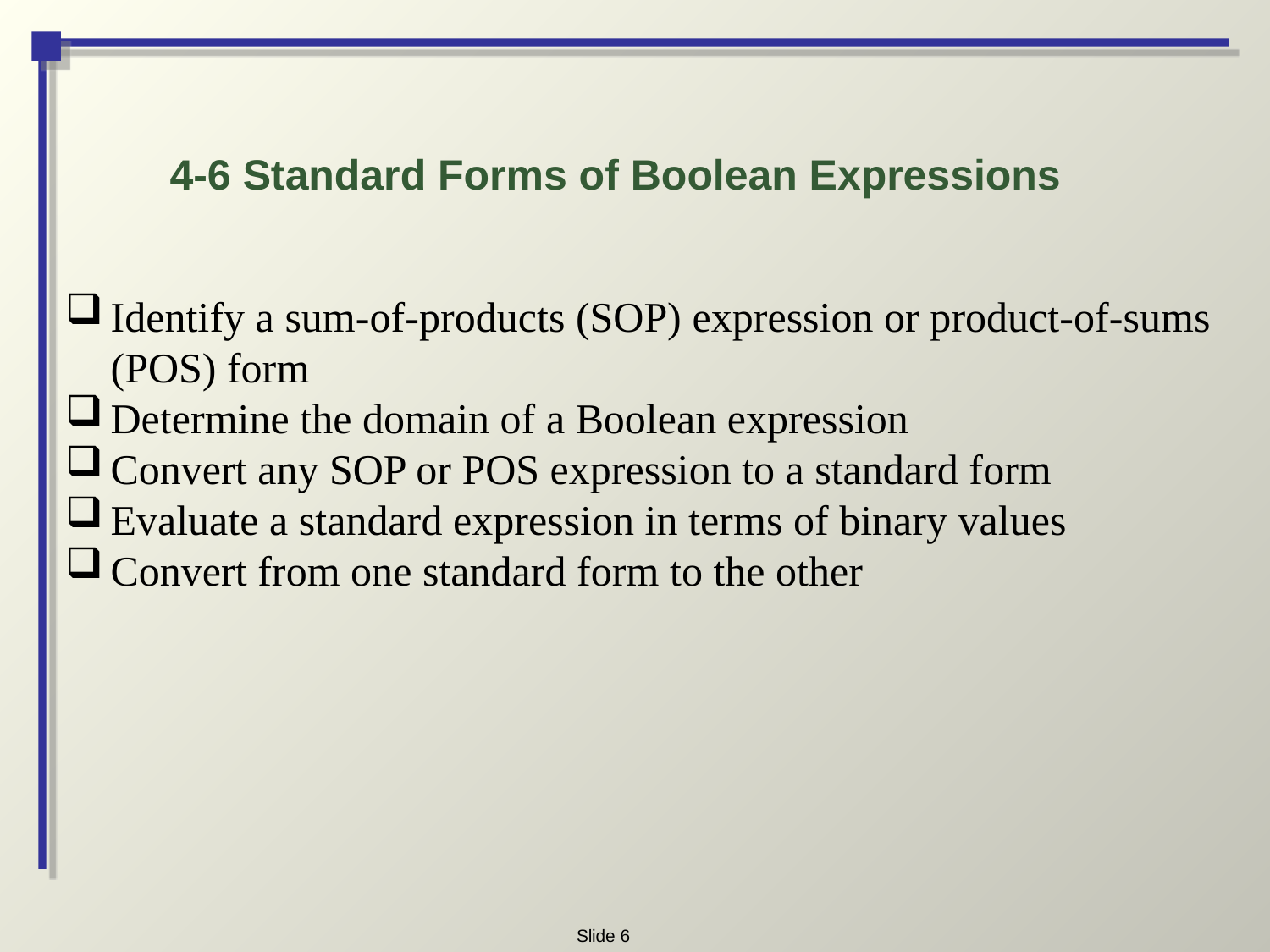

4-6 Standard Forms of Boolean Expressions
Identify a sum-of-products (SOP) expression or product-of-sums (POS) form
Determine the domain of a Boolean expression
Convert any SOP or POS expression to a standard form
Evaluate a standard expression in terms of binary values
Convert from one standard form to the other